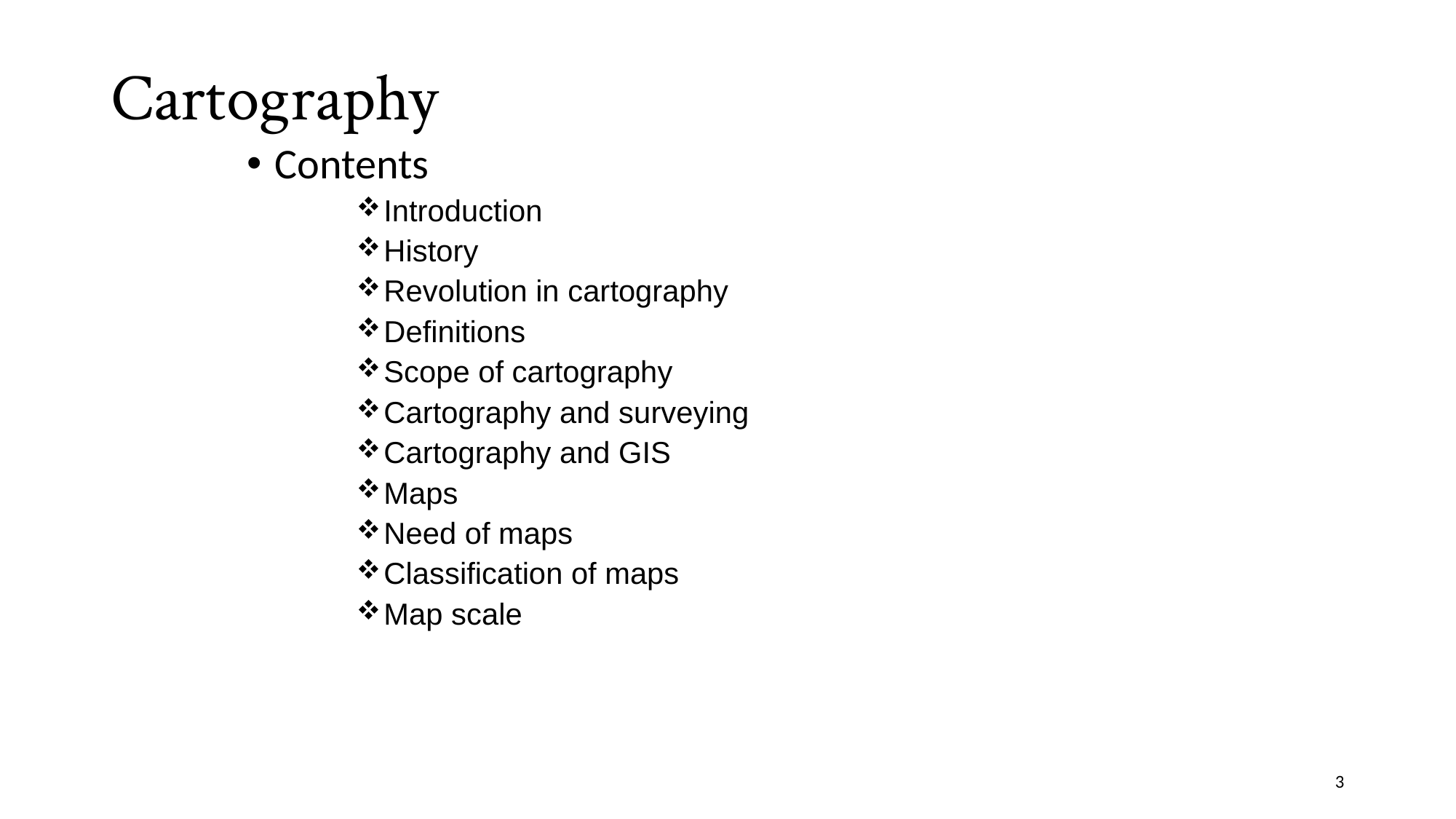

# Cartography
Contents
Introduction
History
Revolution in cartography
Definitions
Scope of cartography
Cartography and surveying
Cartography and GIS
Maps
Need of maps
Classification of maps
Map scale

3